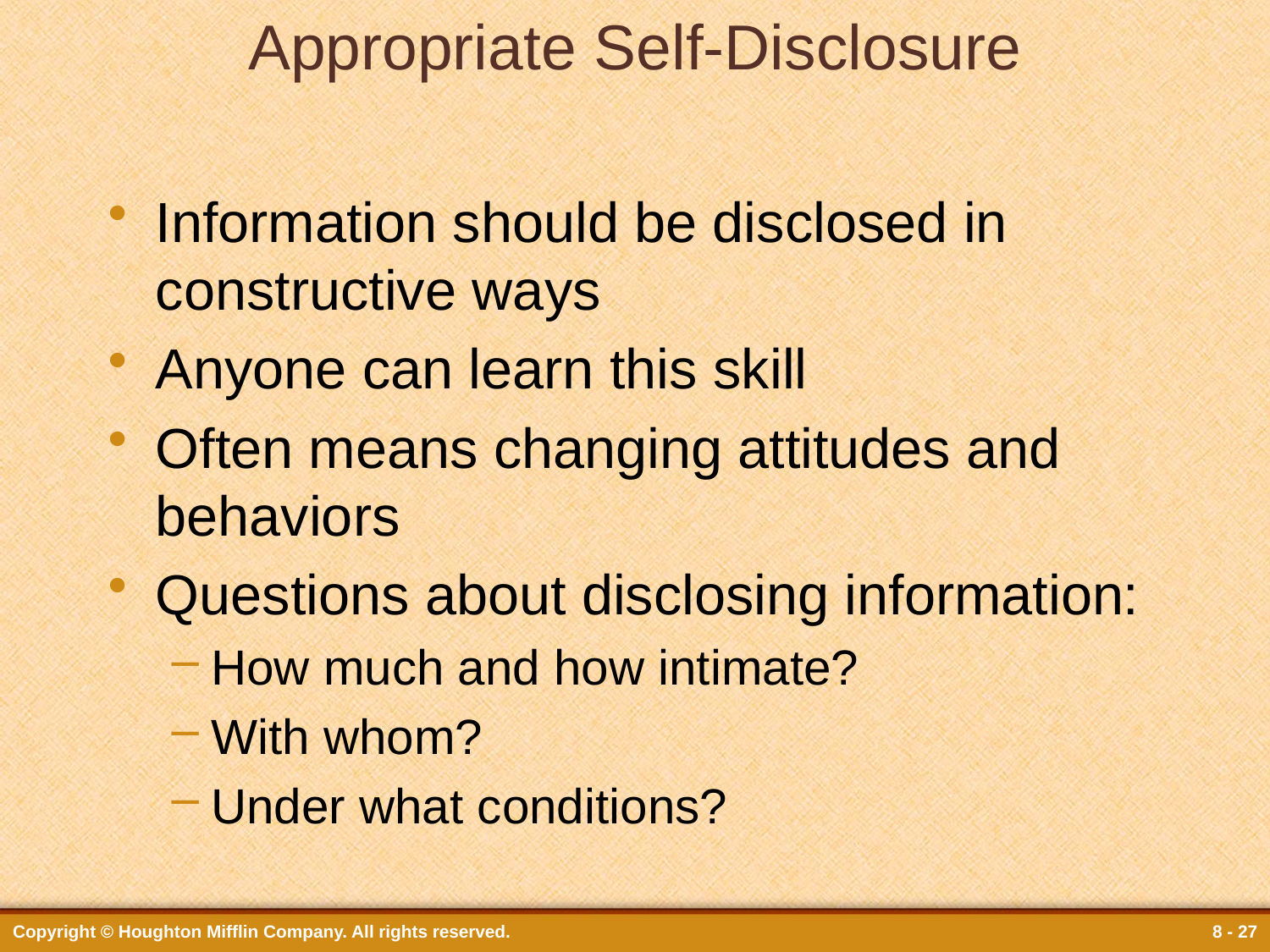

# Appropriate Self-Disclosure
Information should be disclosed in constructive ways
Anyone can learn this skill
Often means changing attitudes and behaviors
Questions about disclosing information:
How much and how intimate?
With whom?
Under what conditions?
Copyright © Houghton Mifflin Company. All rights reserved.
8 - 27